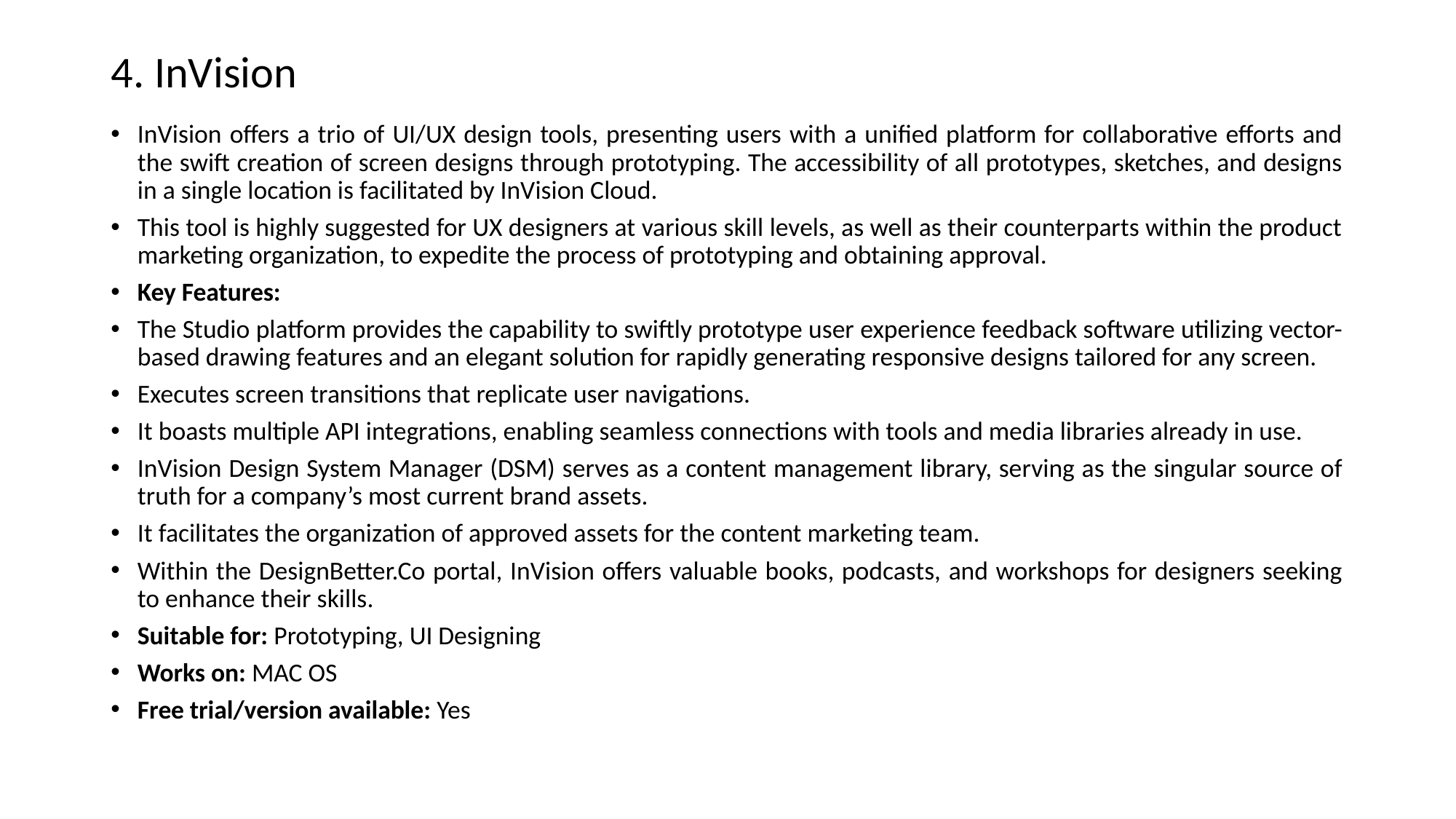

# 4. InVision
InVision offers a trio of UI/UX design tools, presenting users with a unified platform for collaborative efforts and the swift creation of screen designs through prototyping. The accessibility of all prototypes, sketches, and designs in a single location is facilitated by InVision Cloud.
This tool is highly suggested for UX designers at various skill levels, as well as their counterparts within the product marketing organization, to expedite the process of prototyping and obtaining approval.
Key Features:
The Studio platform provides the capability to swiftly prototype user experience feedback software utilizing vector-based drawing features and an elegant solution for rapidly generating responsive designs tailored for any screen.
Executes screen transitions that replicate user navigations.
It boasts multiple API integrations, enabling seamless connections with tools and media libraries already in use.
InVision Design System Manager (DSM) serves as a content management library, serving as the singular source of truth for a company’s most current brand assets.
It facilitates the organization of approved assets for the content marketing team.
Within the DesignBetter.Co portal, InVision offers valuable books, podcasts, and workshops for designers seeking to enhance their skills.
Suitable for: Prototyping, UI Designing
Works on: MAC OS
Free trial/version available: Yes